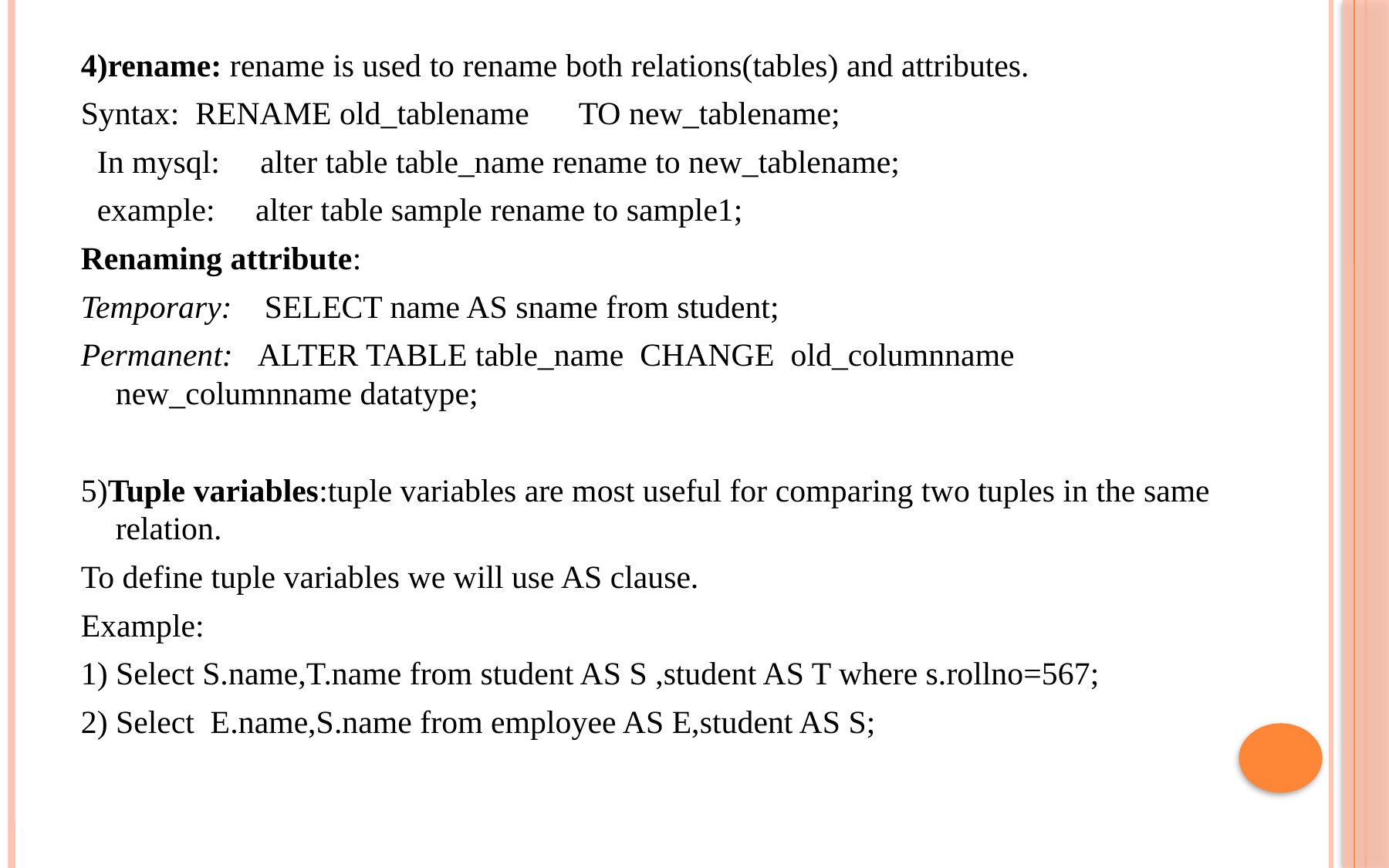

4)rename: rename is used to rename both relations(tables) and attributes.
Syntax:  RENAME old_tablename	TO new_tablename;
  In mysql:     alter table table_name rename to new_tablename;
  example:     alter table sample rename to sample1;
Renaming attribute:
Temporary:    SELECT name AS sname from student;
Permanent:   ALTER TABLE table_name  CHANGE  old_columnname  new_columnname datatype;

5)Tuple variables:tuple variables are most useful for comparing two tuples in the same relation.
To define tuple variables we will use AS clause.
Example:
1) Select S.name,T.name from student AS S ,student AS T where s.rollno=567;
2) Select  E.name,S.name from employee AS E,student AS S;